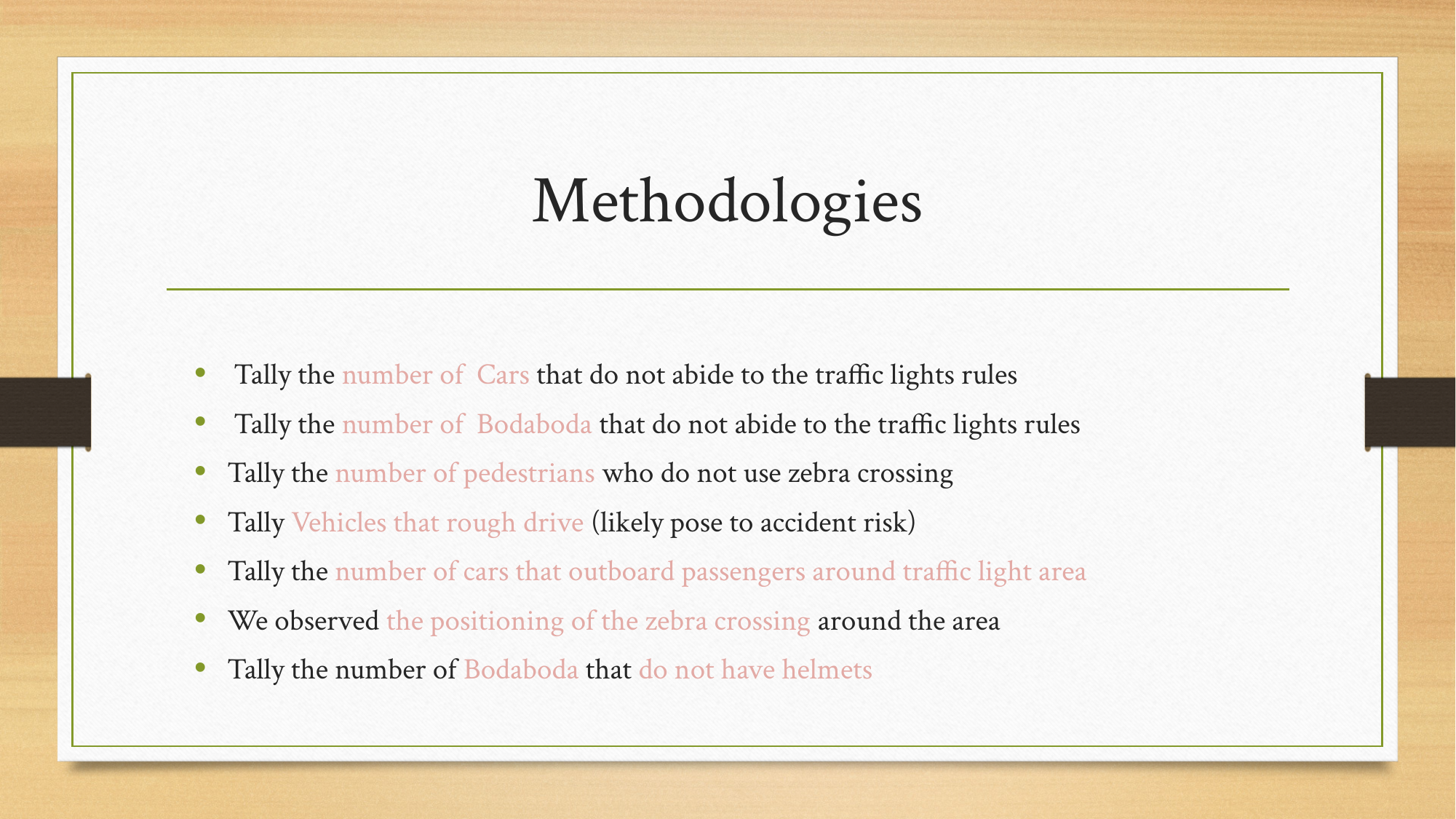

# Methodologies
 Tally the number of  Cars that do not abide to the traffic lights rules
 Tally the number of  Bodaboda that do not abide to the traffic lights rules
Tally the number of pedestrians who do not use zebra crossing
Tally Vehicles that rough drive (likely pose to accident risk)
Tally the number of cars that outboard passengers around traffic light area
We observed the positioning of the zebra crossing around the area
Tally the number of Bodaboda that do not have helmets